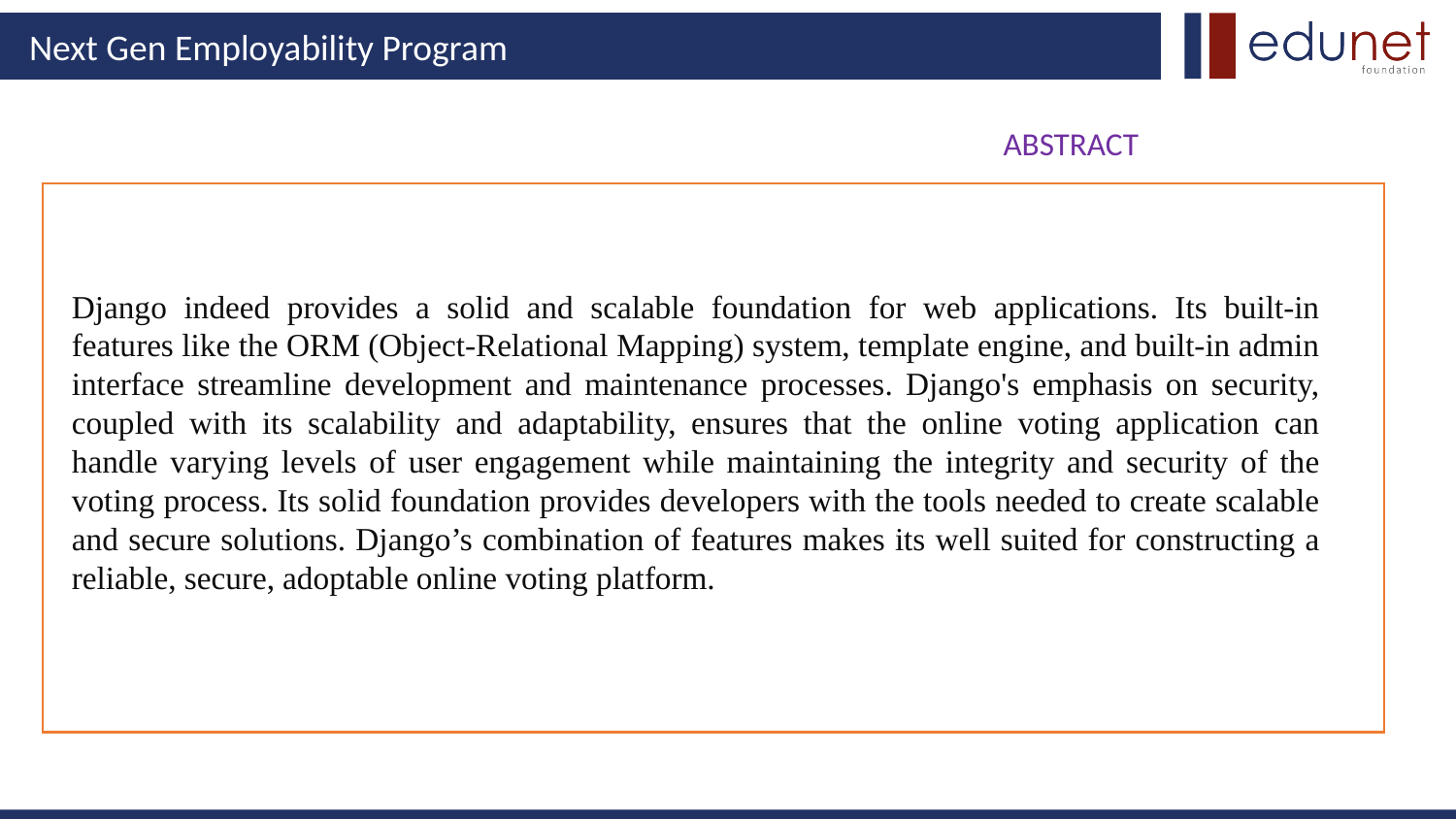

ABSTRACT

Django indeed provides a solid and scalable foundation for web applications. Its built-in features like the ORM (Object-Relational Mapping) system, template engine, and built-in admin interface streamline development and maintenance processes. Django's emphasis on security, coupled with its scalability and adaptability, ensures that the online voting application can handle varying levels of user engagement while maintaining the integrity and security of the voting process. Its solid foundation provides developers with the tools needed to create scalable and secure solutions. Django’s combination of features makes its well suited for constructing a reliable, secure, adoptable online voting platform.